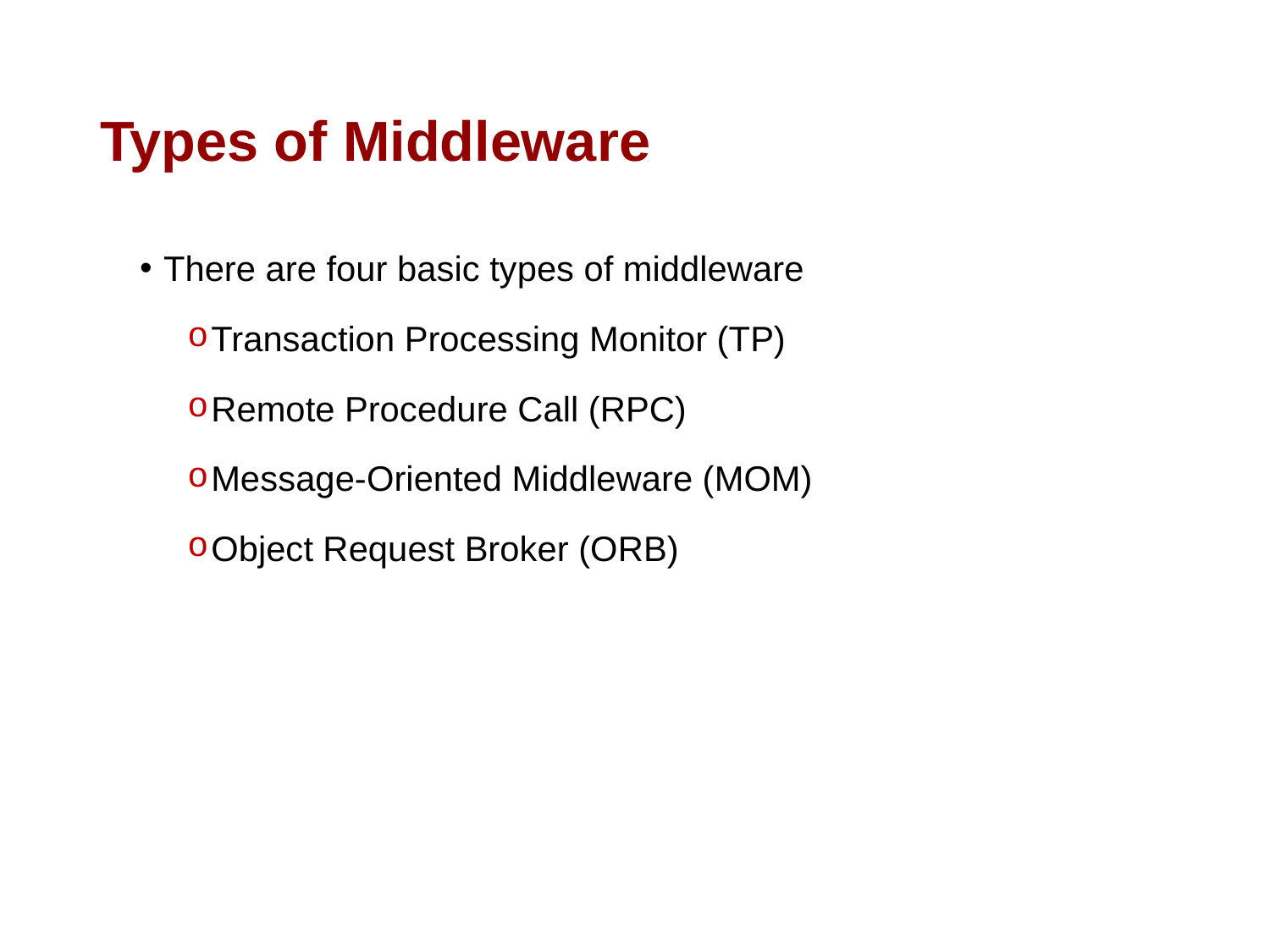

# Types of Middleware
There are four basic types of middleware
Transaction Processing Monitor (TP)
Remote Procedure Call (RPC)
Message-Oriented Middleware (MOM)
Object Request Broker (ORB)